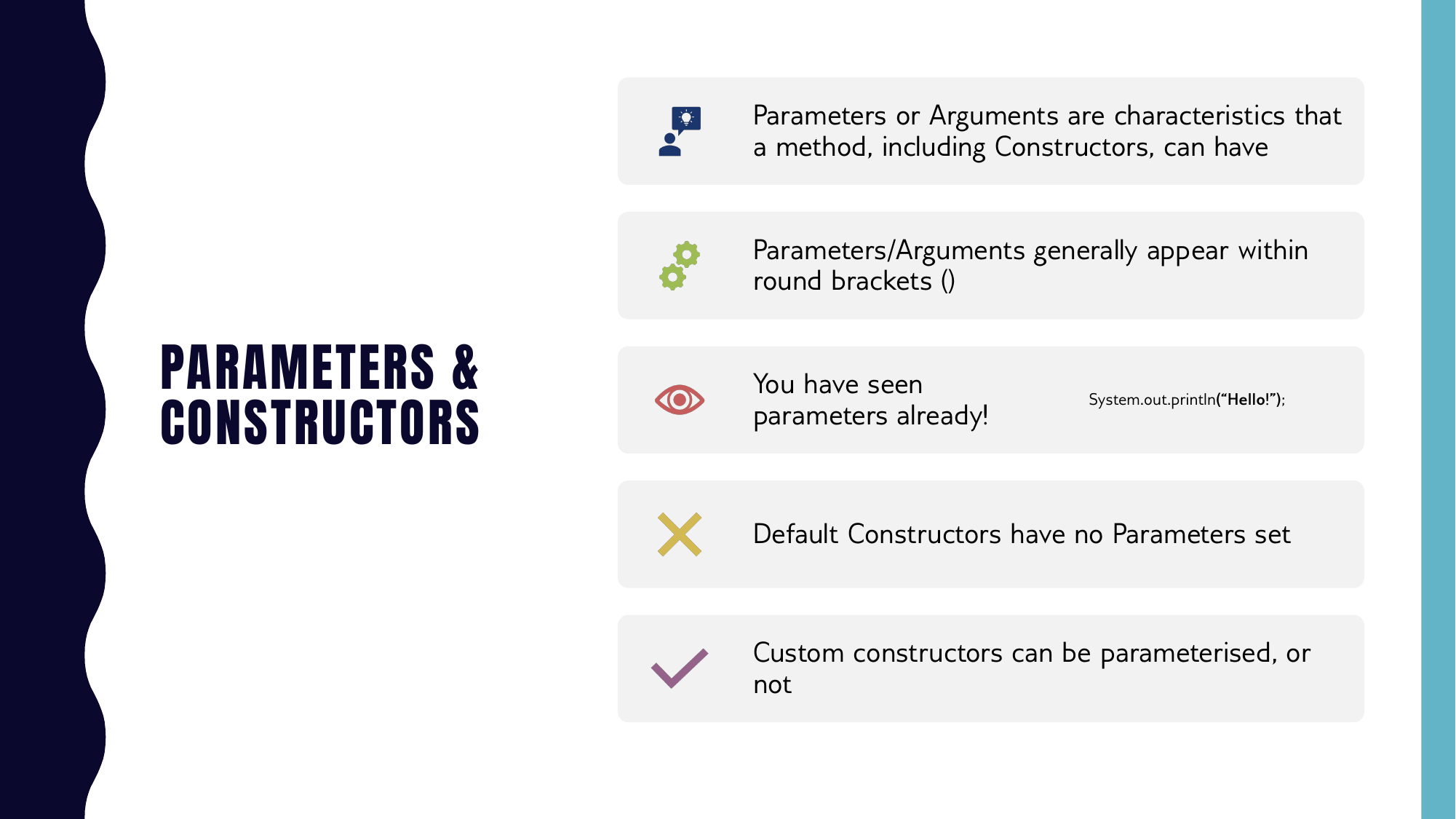

Parameters or Arguments are characteristics that a method, including Constructors, can have
Parameters/Arguments generally appear within round brackets ()
You have seen parameters already!
System.out.println(“Hello!”);
Default Constructors have no Parameters set
Custom constructors can be parameterised, or not
# Parameters & constructors